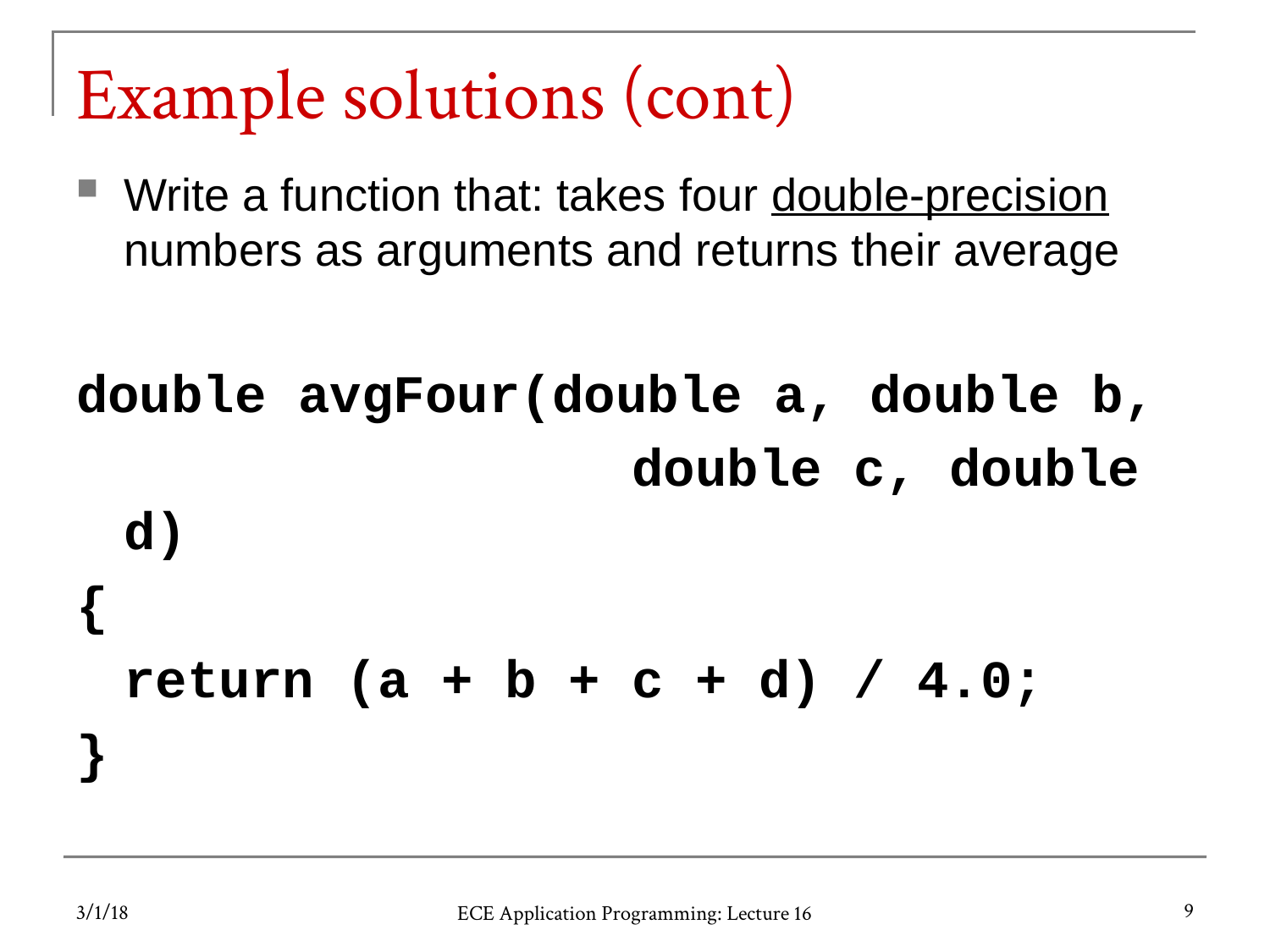

# Example solutions (cont)
Write a function that: takes four double-precision numbers as arguments and returns their average

double avgFour(double a, double b,
					double c, double d)
{
	return (a + b + c + d) / 4.0;
}

3/1/18
9
ECE Application Programming: Lecture 16